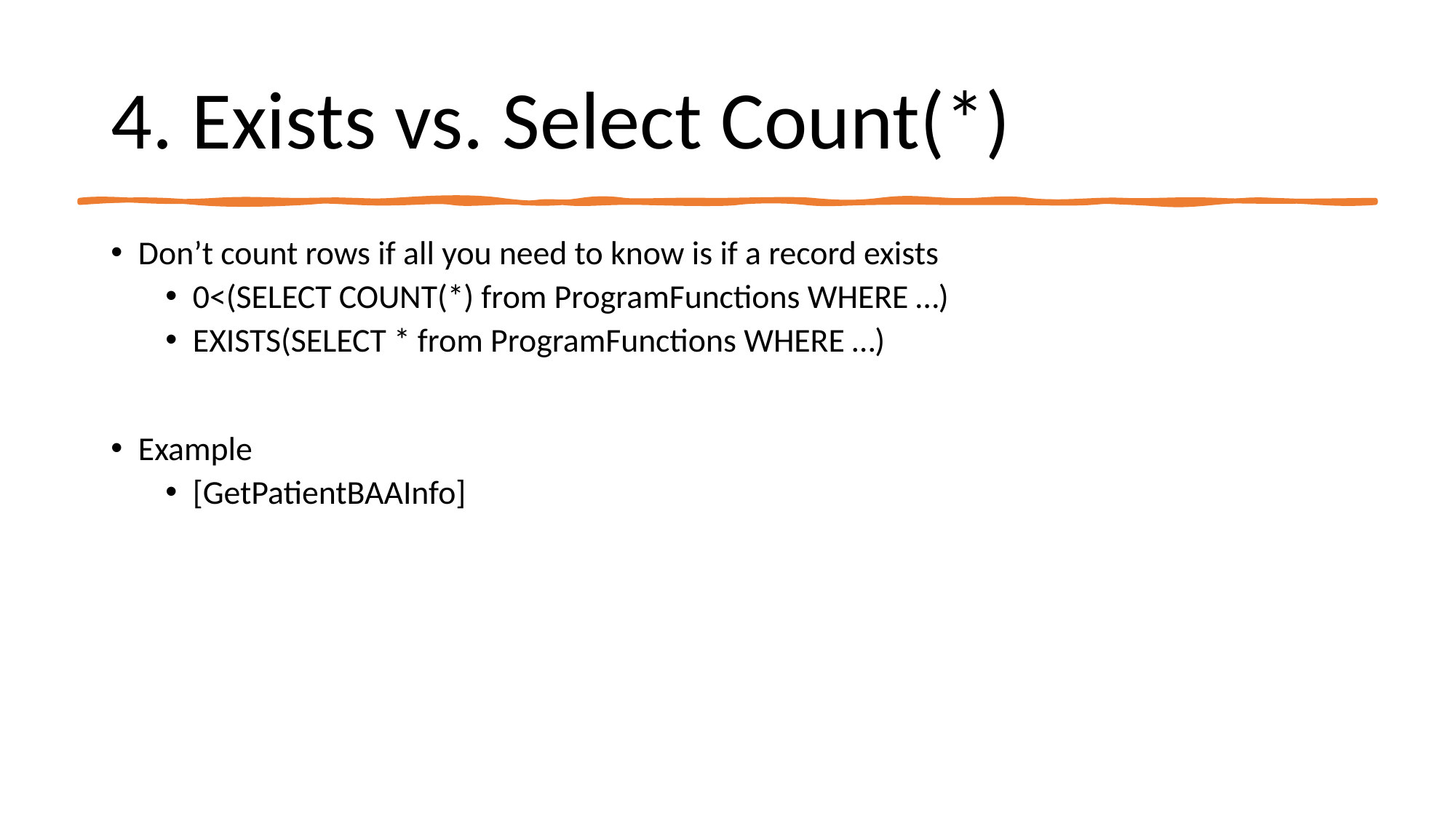

# 4. Exists vs. Select Count(*)

Don’t count rows if all you need to know is if a record exists
0<(SELECT COUNT(*) from ProgramFunctions WHERE …)
EXISTS(SELECT * from ProgramFunctions WHERE …)

Example
[GetPatientBAAInfo]